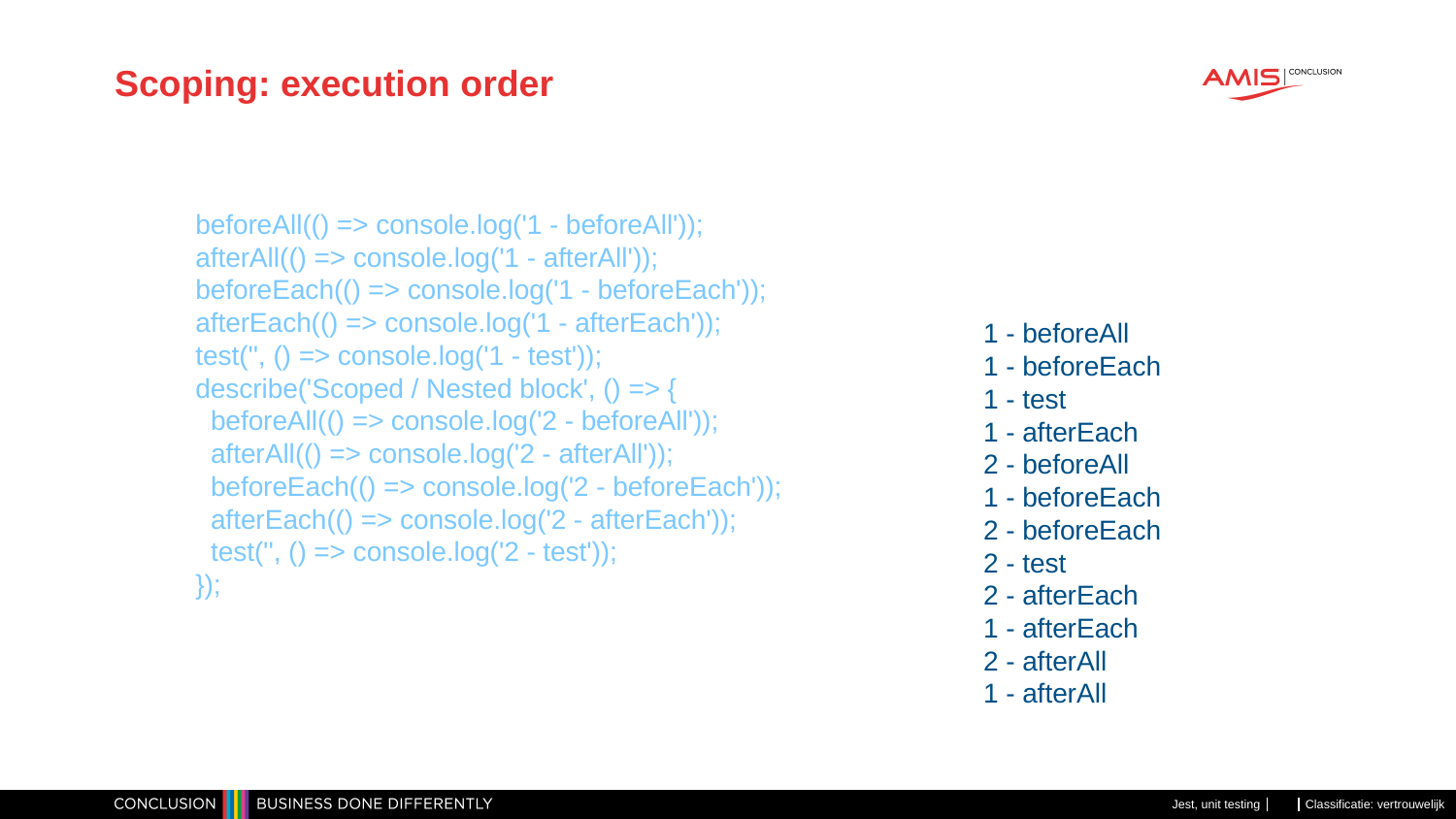

# Scoping: execution order
beforeAll(() => console.log('1 - beforeAll'));
afterAll(() => console.log('1 - afterAll'));
beforeEach(() => console.log('1 - beforeEach'));
afterEach(() => console.log('1 - afterEach'));
test('', () => console.log('1 - test'));
describe('Scoped / Nested block', () => {
  beforeAll(() => console.log('2 - beforeAll'));
  afterAll(() => console.log('2 - afterAll'));
  beforeEach(() => console.log('2 - beforeEach'));
  afterEach(() => console.log('2 - afterEach'));
  test('', () => console.log('2 - test'));
});

1 - beforeAll
1 - beforeEach
1 - test
1 - afterEach
2 - beforeAll
1 - beforeEach
2 - beforeEach
2 - test
2 - afterEach
1 - afterEach
2 - afterAll
1 - afterAll
Jest, unit testing